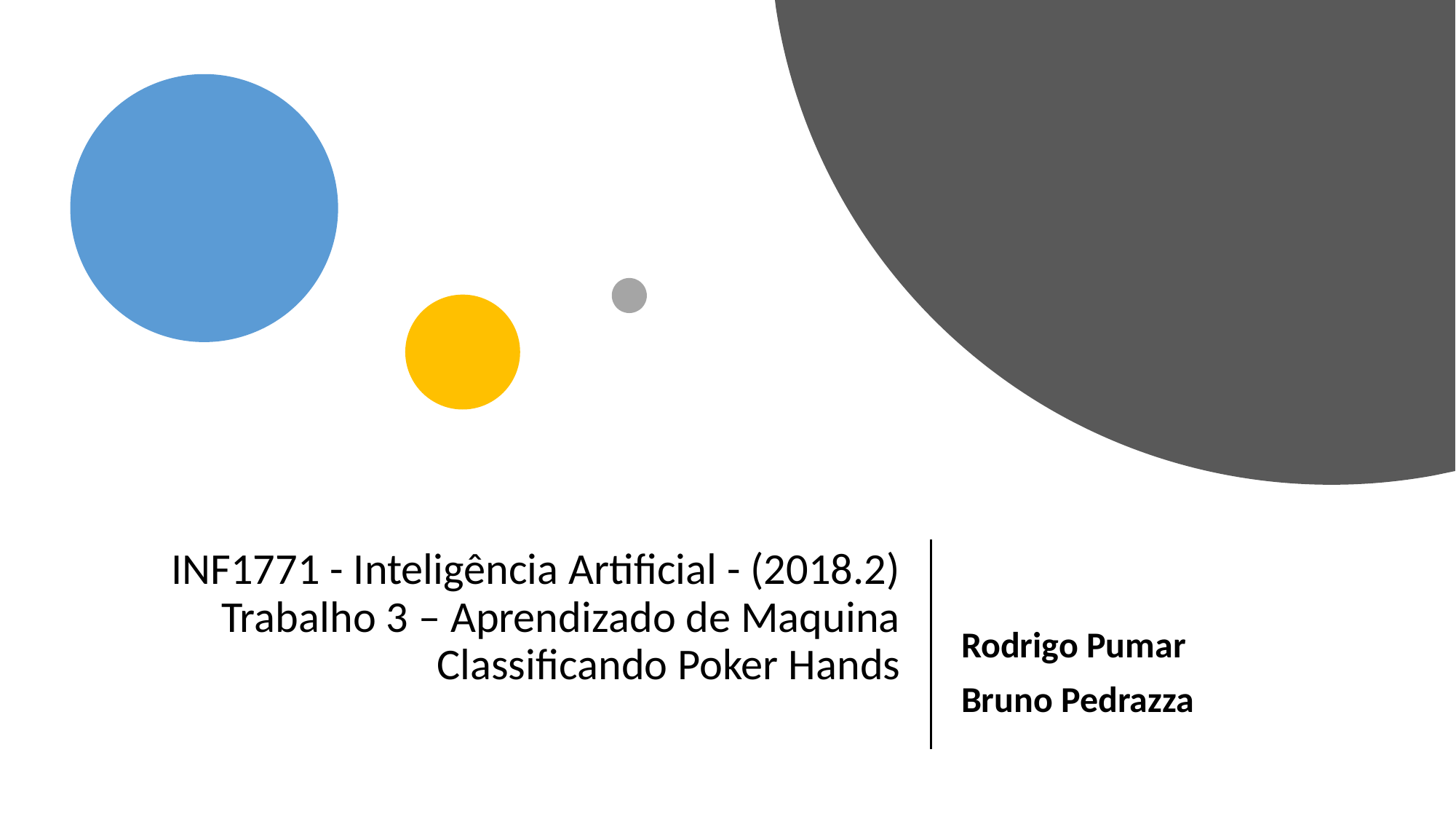

# INF1771 - Inteligência Artificial - (2018.2) Trabalho 3 – Aprendizado de Maquina Classificando Poker Hands

Rodrigo Pumar
Bruno Pedrazza